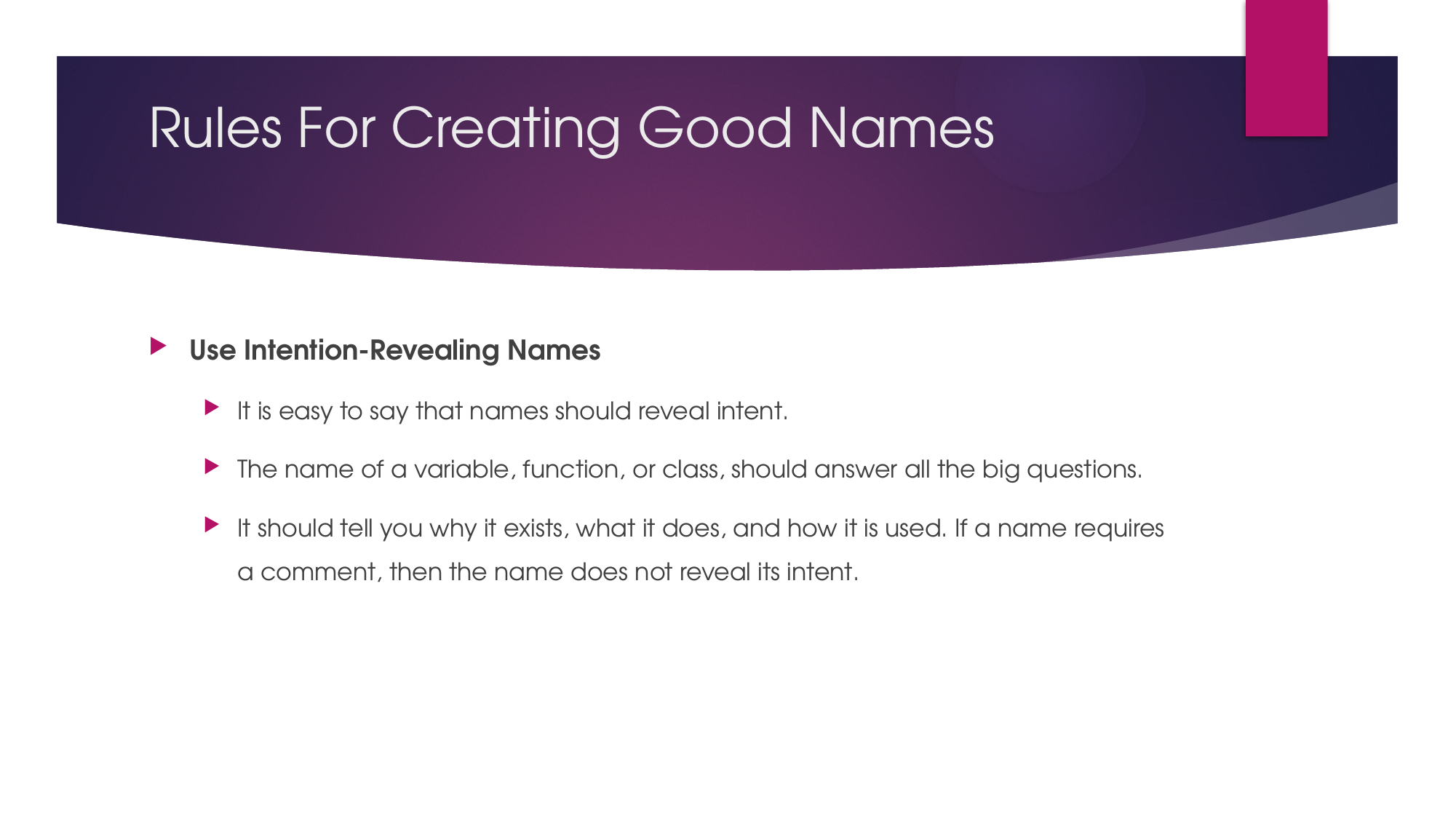

# Rules For Creating Good Names
Use Intention-Revealing Names
It is easy to say that names should reveal intent.
The name of a variable, function, or class, should answer all the big questions.
It should tell you why it exists, what it does, and how it is used. If a name requires a comment, then the name does not reveal its intent.